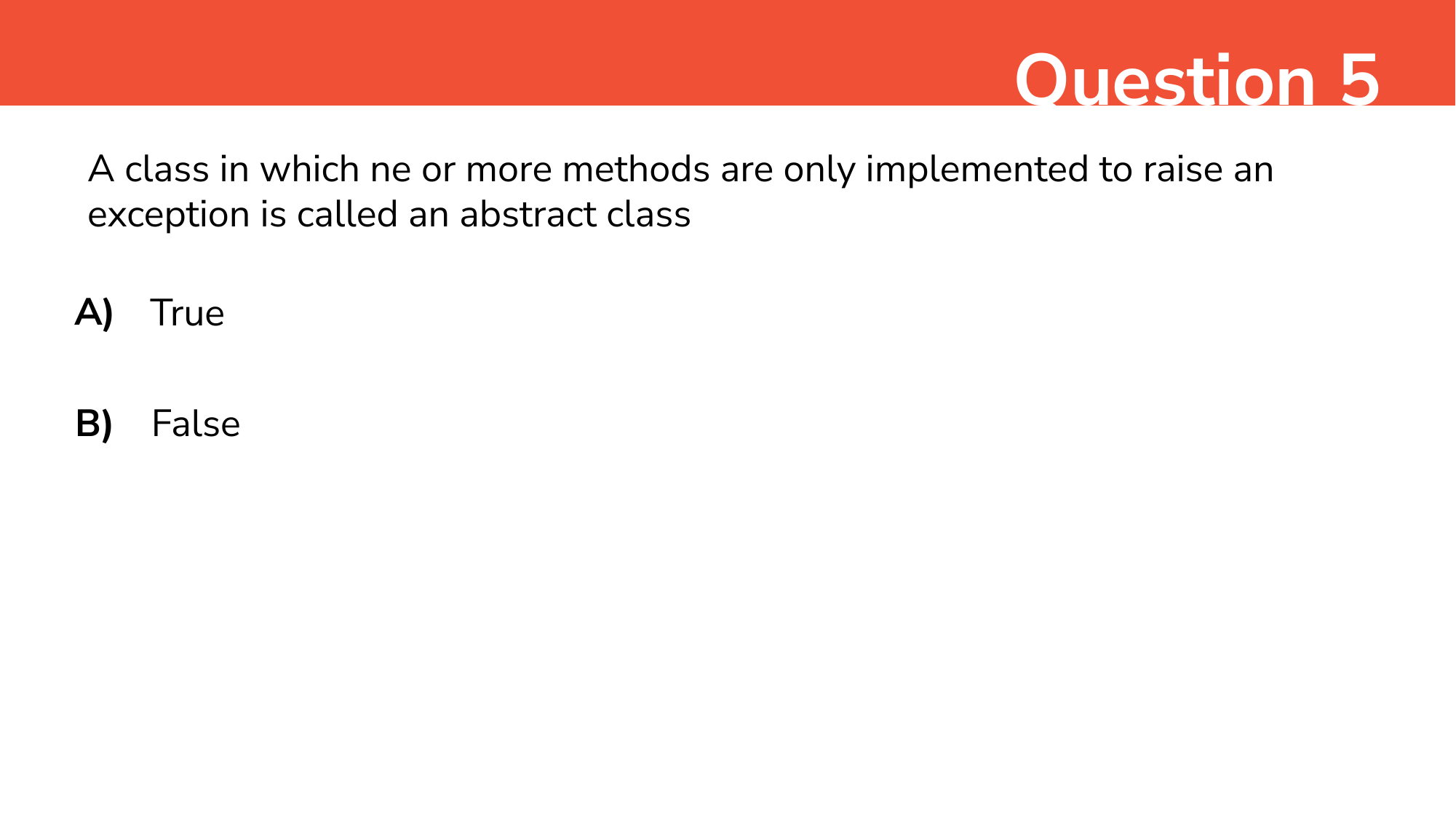

Question 5
A class in which ne or more methods are only implemented to raise an exception is called an abstract class
A)
True
B)
False